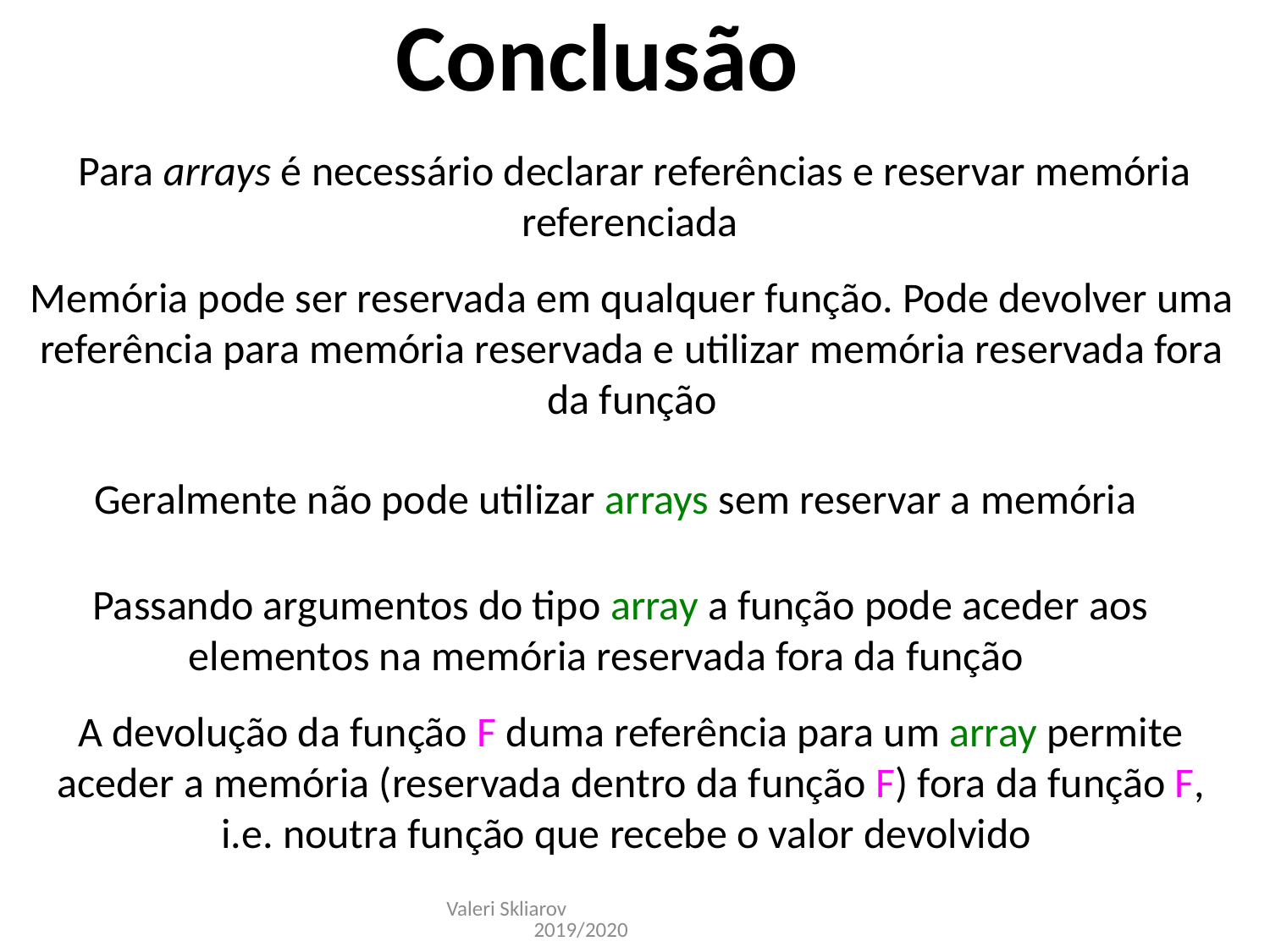

Conclusão
Para arrays é necessário declarar referências e reservar memória referenciada
Memória pode ser reservada em qualquer função. Pode devolver uma referência para memória reservada e utilizar memória reservada fora da função
Geralmente não pode utilizar arrays sem reservar a memória
Passando argumentos do tipo array a função pode aceder aos elementos na memória reservada fora da função
A devolução da função F duma referência para um array permite aceder a memória (reservada dentro da função F) fora da função F, i.e. noutra função que recebe o valor devolvido
Valeri Skliarov                                                                      2019/2020